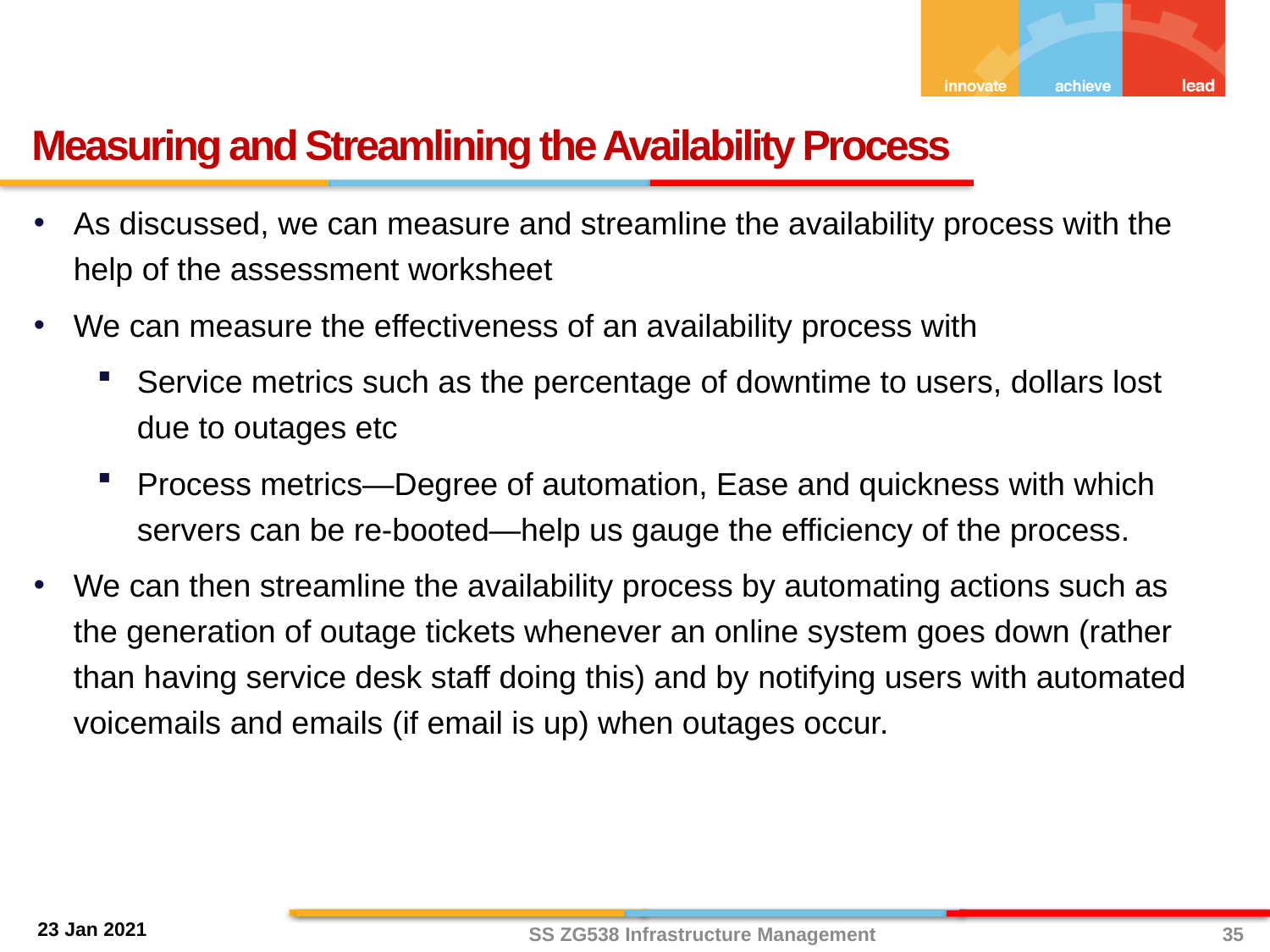

Measuring and Streamlining the Availability Process
As discussed, we can measure and streamline the availability process with the help of the assessment worksheet
We can measure the effectiveness of an availability process with
Service metrics such as the percentage of downtime to users, dollars lost due to outages etc
Process metrics—Degree of automation, Ease and quickness with which servers can be re-booted—help us gauge the efficiency of the process.
We can then streamline the availability process by automating actions such as the generation of outage tickets whenever an online system goes down (rather than having service desk staff doing this) and by notifying users with automated voicemails and emails (if email is up) when outages occur.

SS ZG538 Infrastructure Management
35